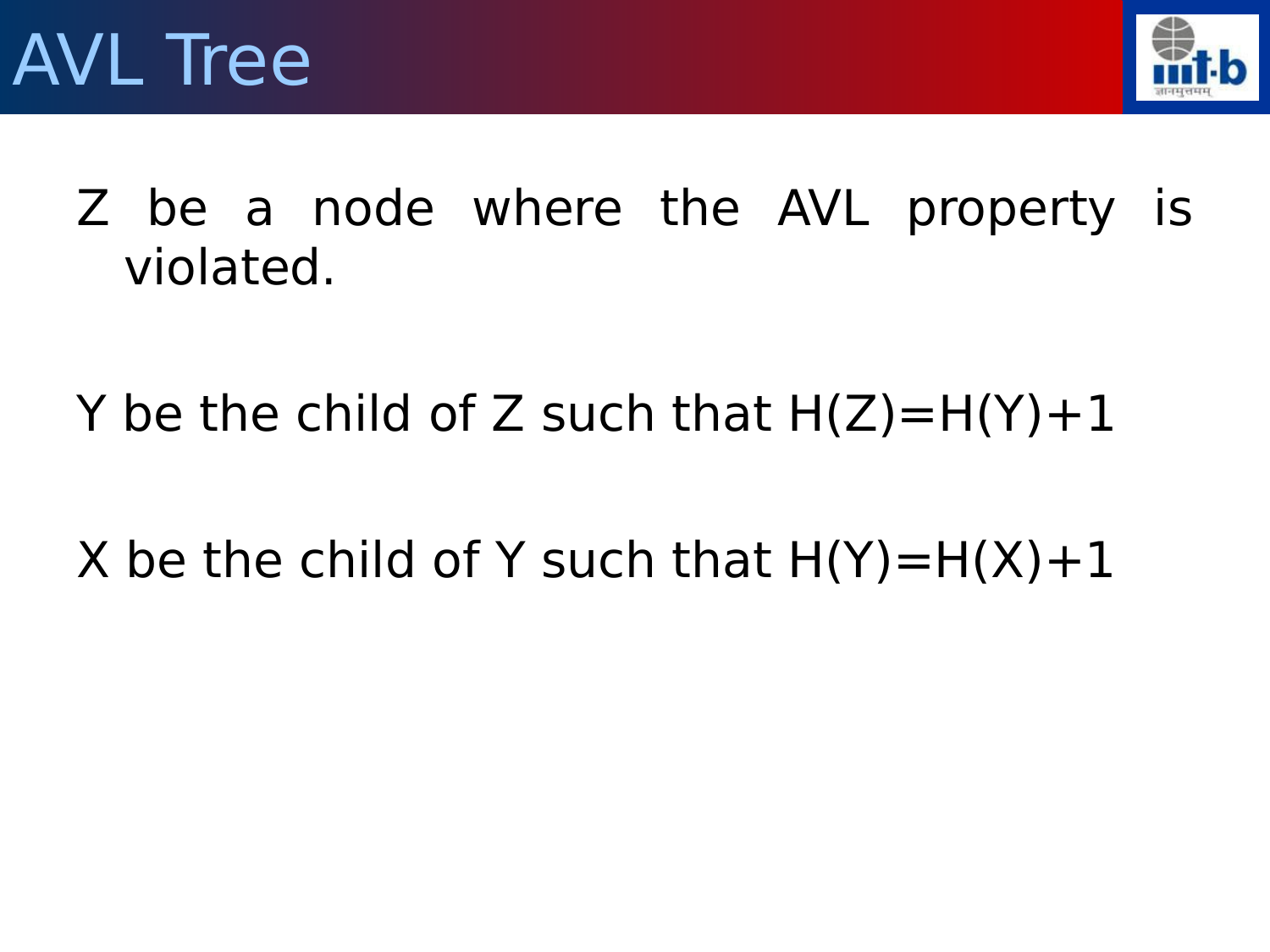

AVL Tree
Z be a node where the AVL property is violated.

Y be the child of Z such that H(Z)=H(Y)+1

X be the child of Y such that H(Y)=H(X)+1